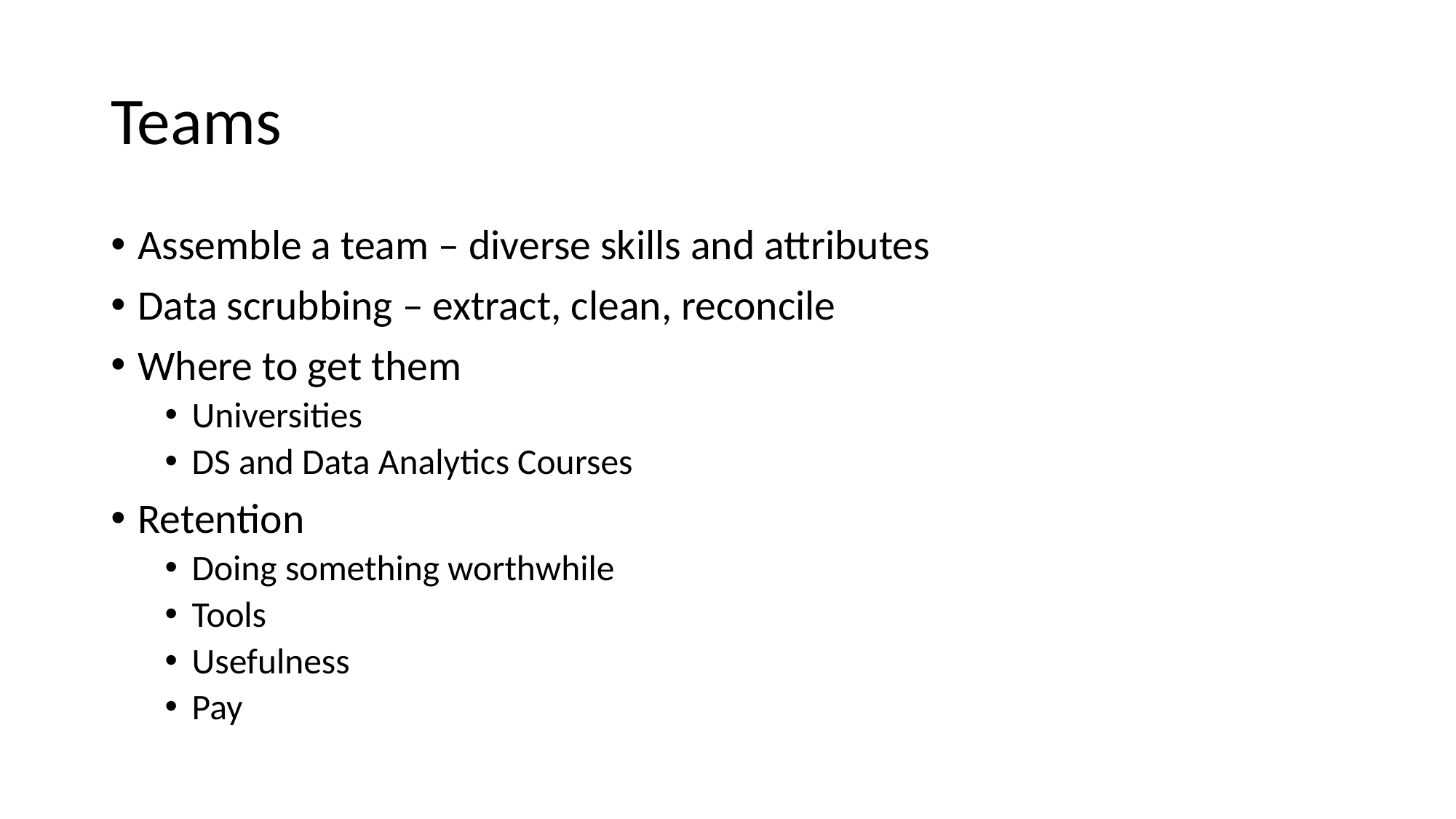

# Teams
Assemble a team – diverse skills and attributes
Data scrubbing – extract, clean, reconcile
Where to get them
Universities
DS and Data Analytics Courses
Retention
Doing something worthwhile
Tools
Usefulness
Pay